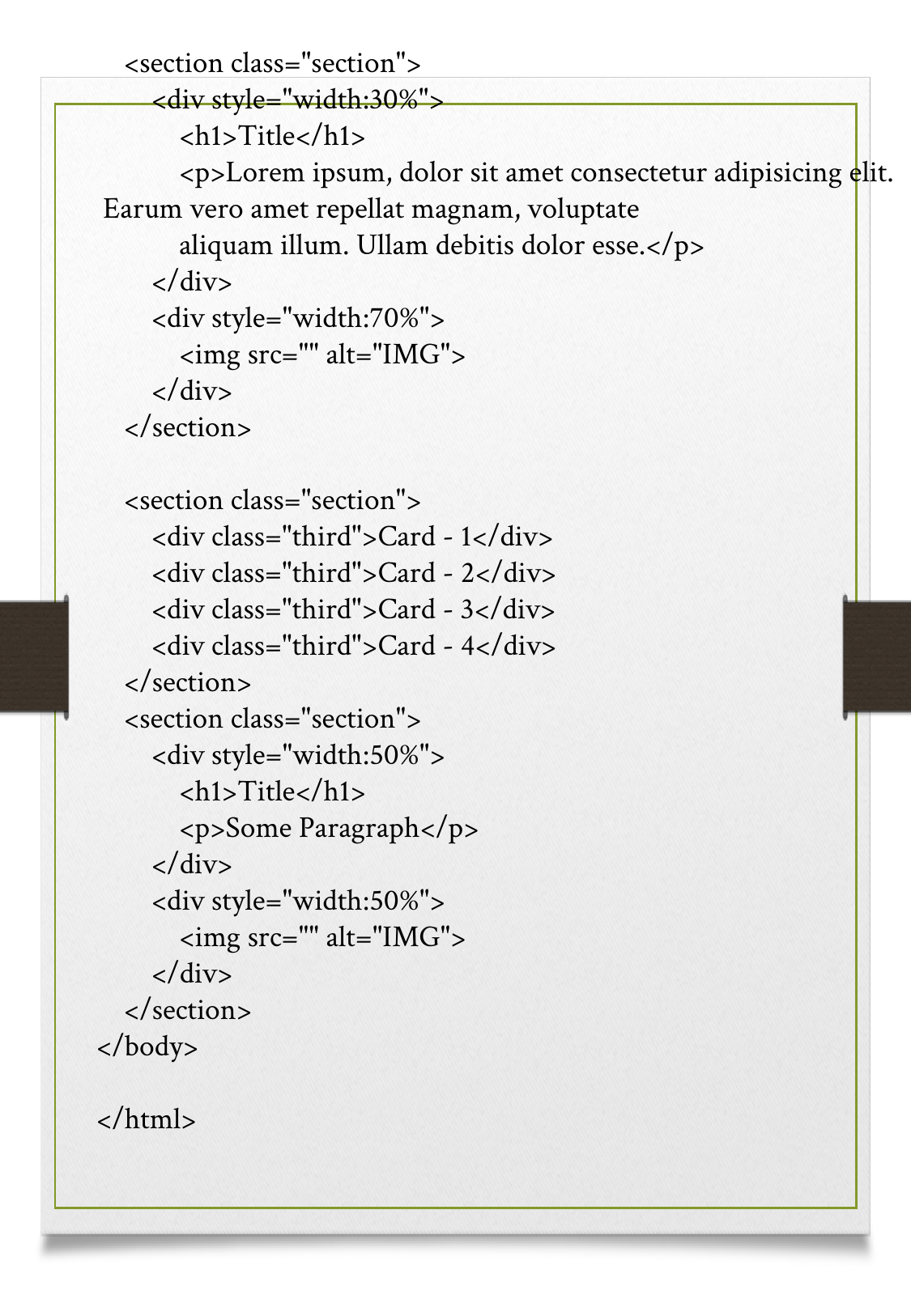

<section class="section">
        <div style="width:30%">
            <h1>Title</h1>
            <p>Lorem ipsum, dolor sit amet consectetur adipisicing elit. Earum vero amet repellat magnam, voluptate
            aliquam illum. Ullam debitis dolor esse.</p>
        </div>
        <div style="width:70%">
            <img src="" alt="IMG">
        </div>
    </section>
    <section class="section">
        <div class="third">Card - 1</div>
        <div class="third">Card - 2</div>
        <div class="third">Card - 3</div>
        <div class="third">Card - 4</div>
    </section>
    <section class="section">
        <div style="width:50%">
            <h1>Title</h1>
            <p>Some Paragraph</p>
        </div>
        <div style="width:50%">
            <img src="" alt="IMG">
        </div>
    </section>
</body>
</html>